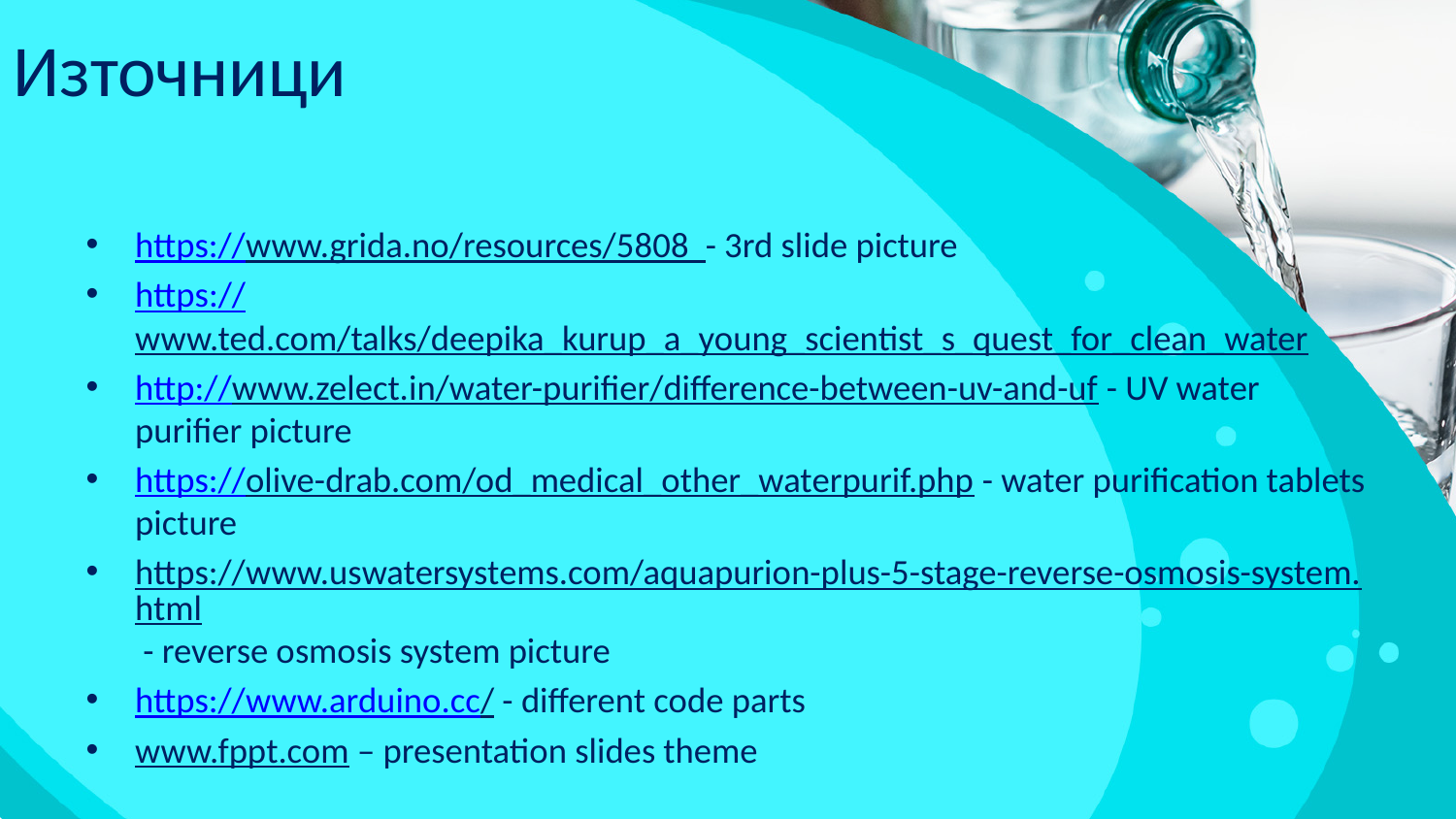

Източници
https://www.grida.no/resources/5808  - 3rd slide picture
https://www.ted.com/talks/deepika_kurup_a_young_scientist_s_quest_for_clean_water
http://www.zelect.in/water-purifier/difference-between-uv-and-uf - UV water purifier picture
https://olive-drab.com/od_medical_other_waterpurif.php - water purification tablets picture
https://www.uswatersystems.com/aquapurion-plus-5-stage-reverse-osmosis-system.html - reverse osmosis system picture
https://www.arduino.cc/ - different code parts
www.fppt.com – presentation slides theme